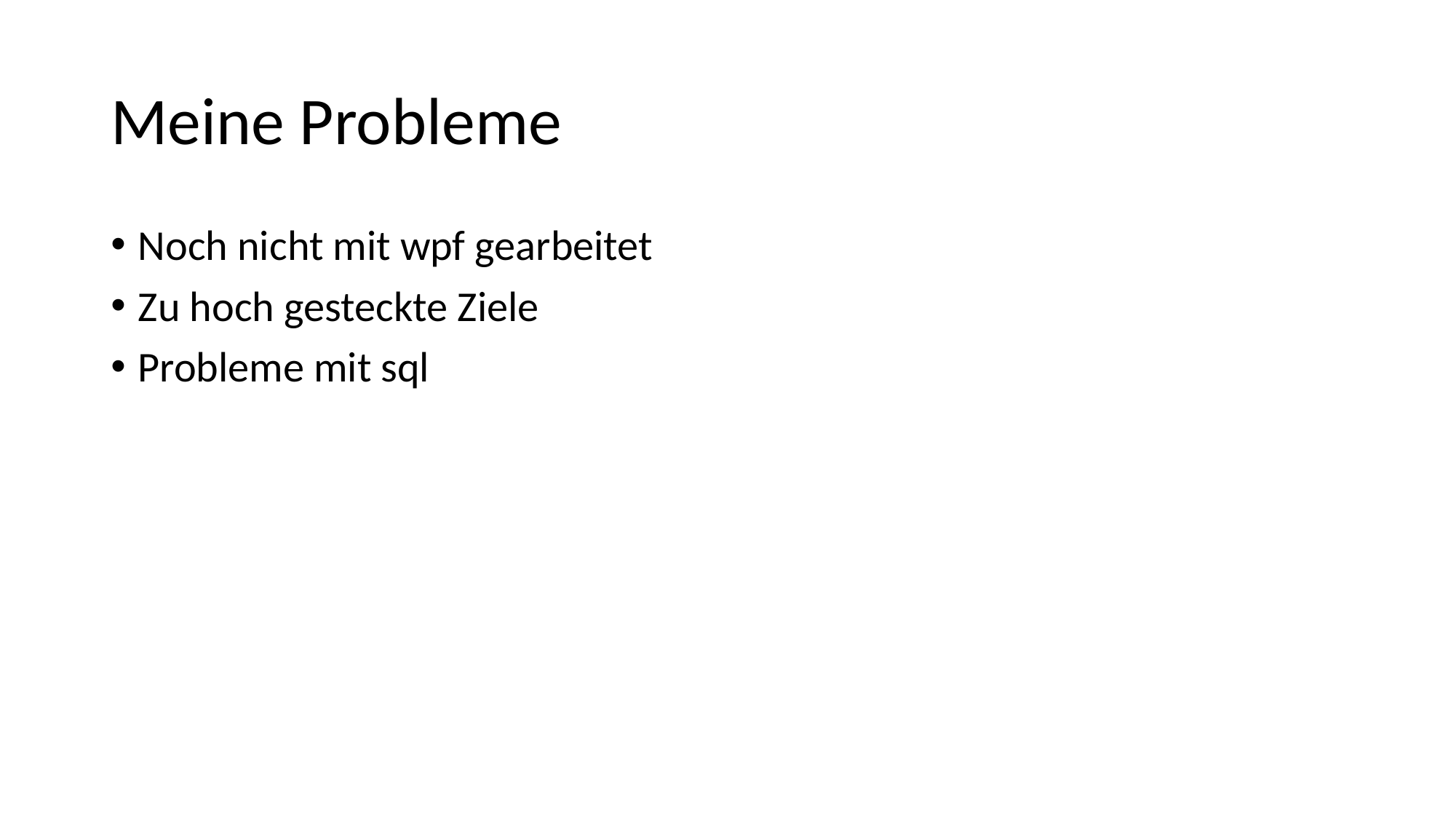

# Meine Probleme
Noch nicht mit wpf gearbeitet
Zu hoch gesteckte Ziele
Probleme mit sql